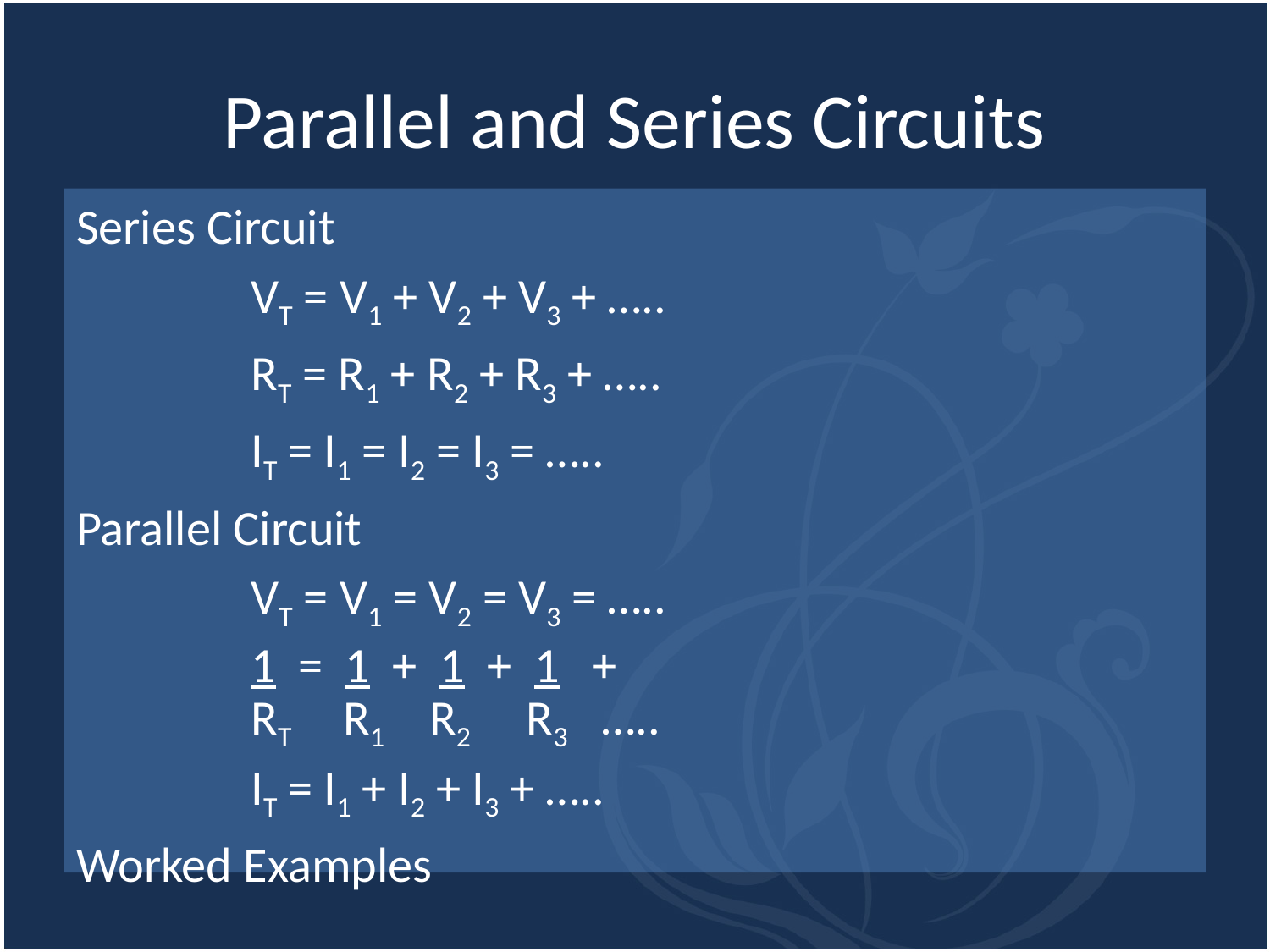

# Parallel and Series Circuits
Series Circuit
		VT = V1 + V2 + V3 + …..
		RT = R1 + R2 + R3 + …..
		IT = I1 = I2 = I3 = …..
Parallel Circuit
		VT = V1 = V2 = V3 = …..
		1  =  1  +  1  +  1   +
		RT     R1    R2     R3   …..
		IT = I1 + I2 + I3 + …..
Worked Examples